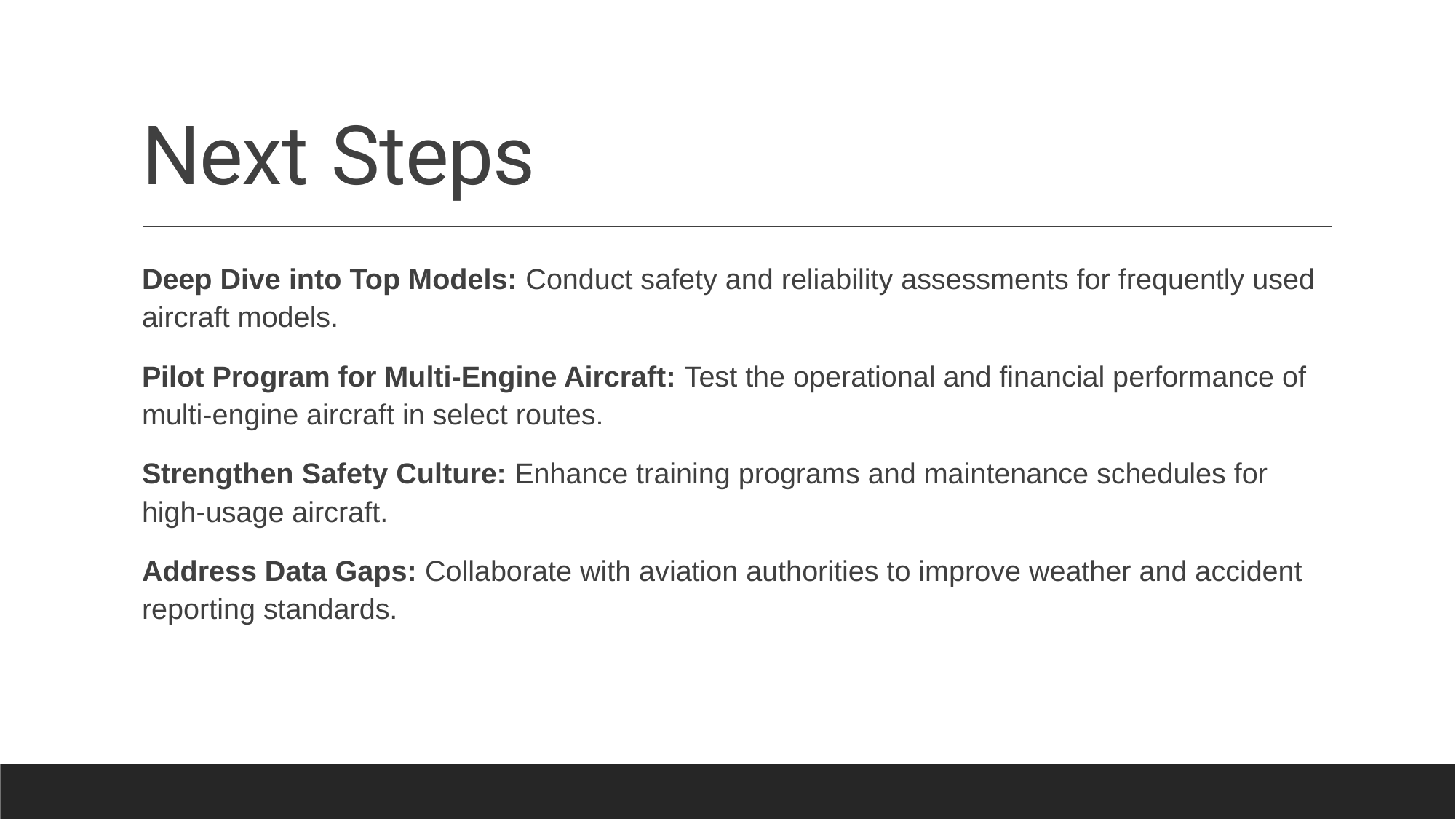

# Next Steps
Deep Dive into Top Models: Conduct safety and reliability assessments for frequently used aircraft models.
Pilot Program for Multi-Engine Aircraft: Test the operational and financial performance of multi-engine aircraft in select routes.
Strengthen Safety Culture: Enhance training programs and maintenance schedules for high-usage aircraft.
Address Data Gaps: Collaborate with aviation authorities to improve weather and accident reporting standards.